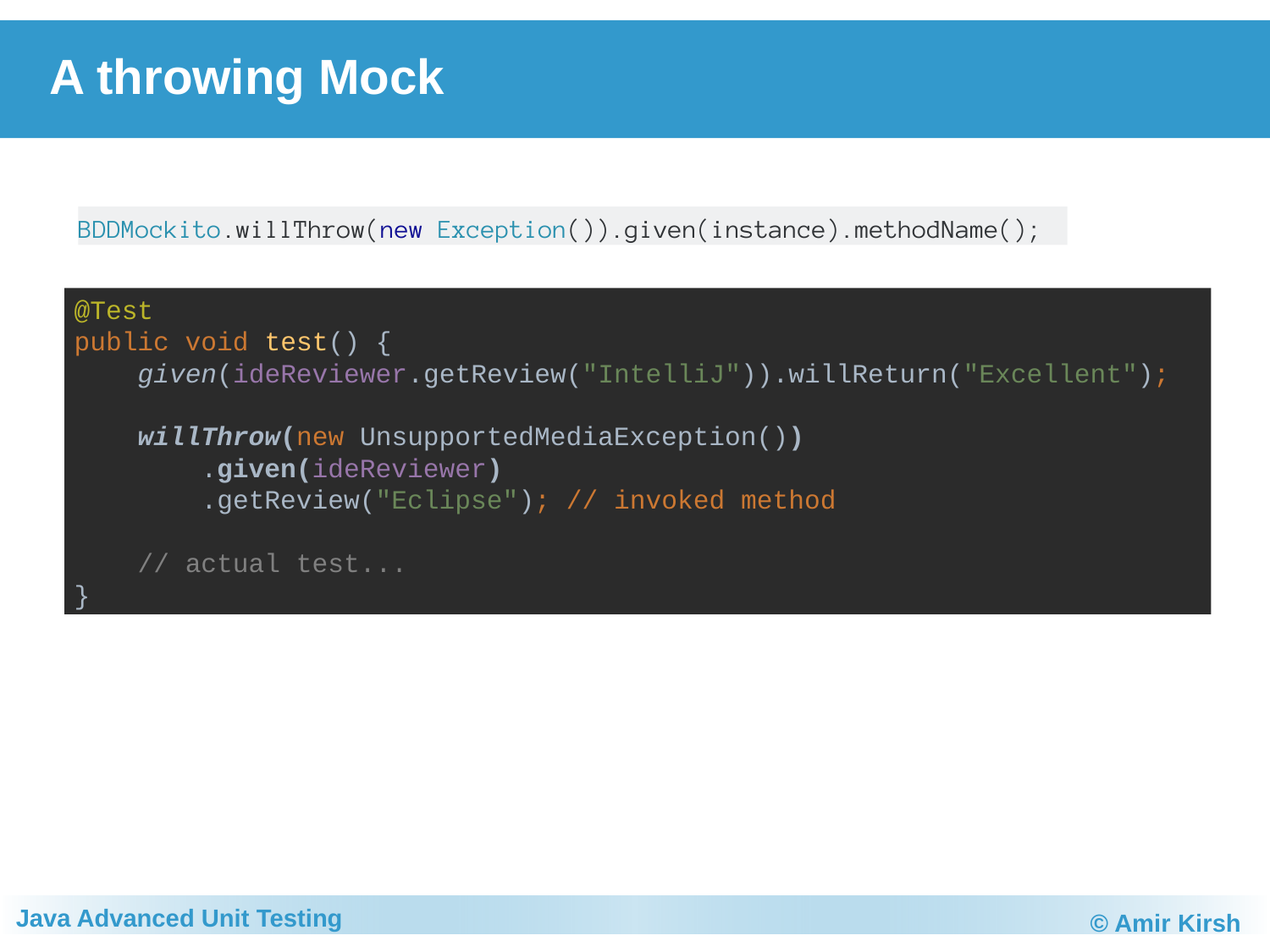

# A throwing Mock
BDDMockito.willThrow(new Exception()).given(instance).methodName();
@Test
public void test() {
    given(ideReviewer.getReview("IntelliJ")).willReturn("Excellent");
    willThrow(new UnsupportedMediaException())
	.given(ideReviewer)
	.getReview("Eclipse"); // invoked method
    // actual test...
}